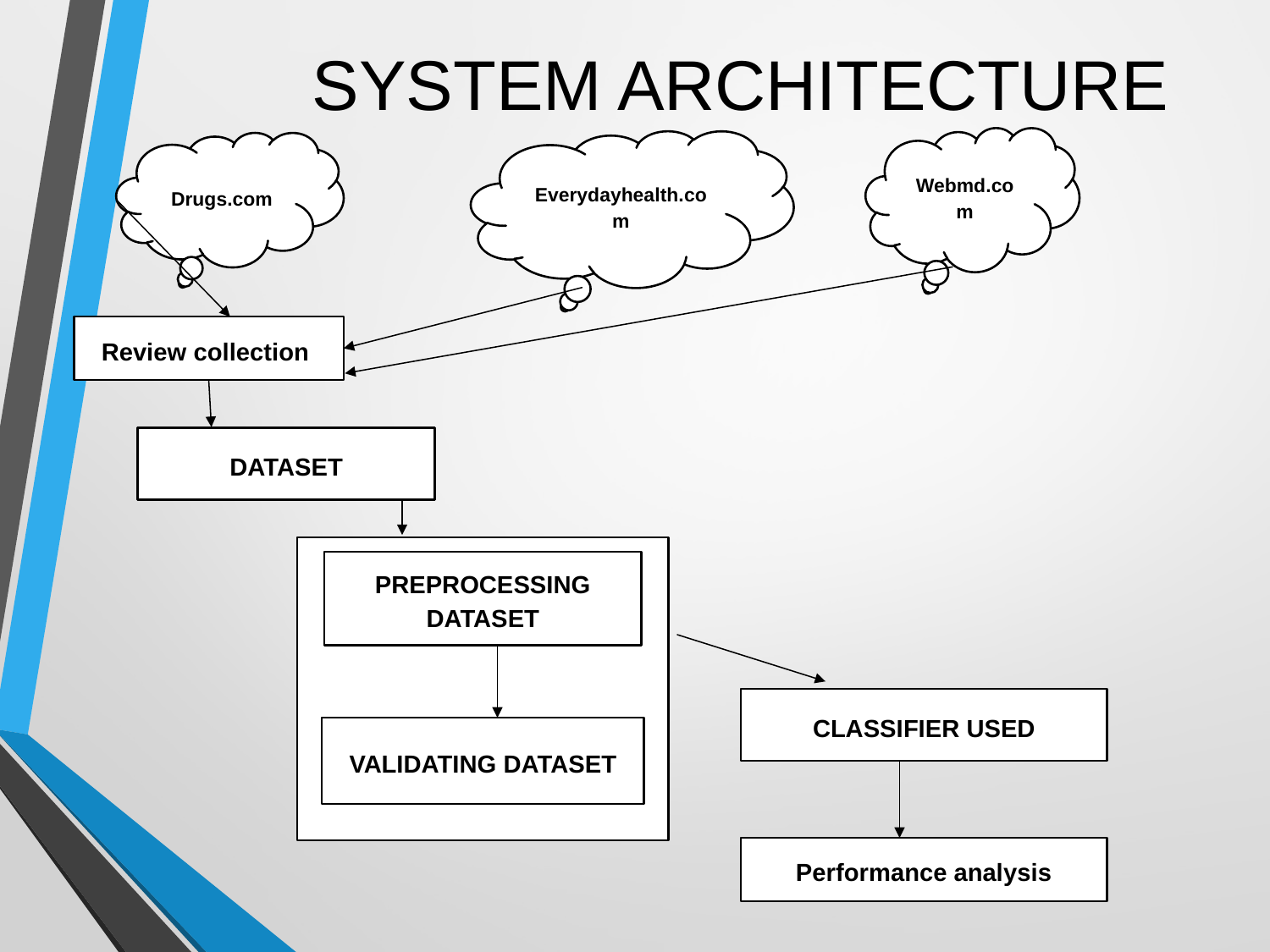

SYSTEM ARCHITECTURE
Webmd.com
Everydayhealth.com
Drugs.com
Review collection
DATASET

PREPROCESSING DATASET
CLASSIFIER USED
VALIDATING DATASET
Performance analysis